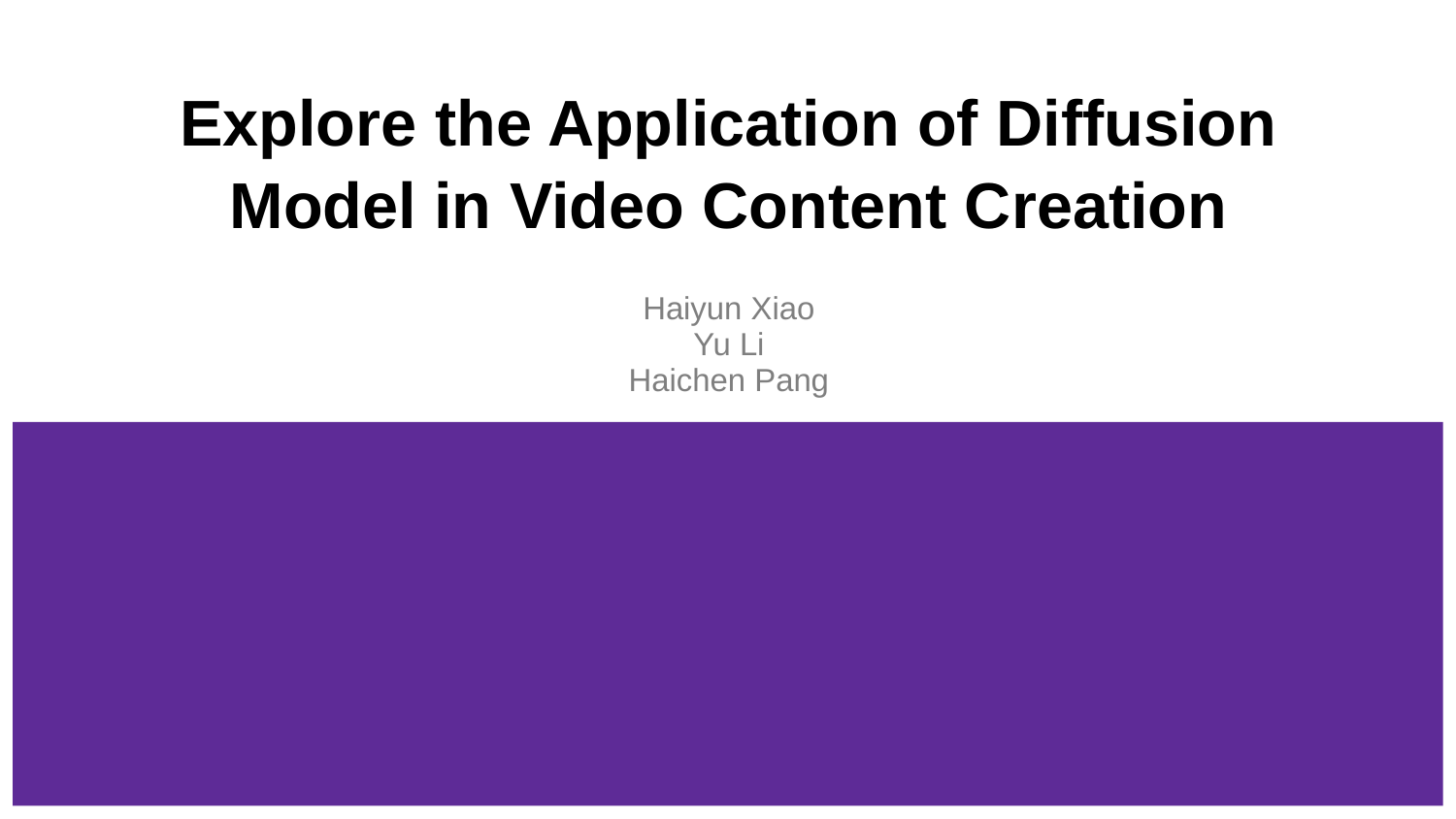

# Explore the Application of Diffusion Model in Video Content Creation
Haiyun Xiao
Yu Li
Haichen Pang